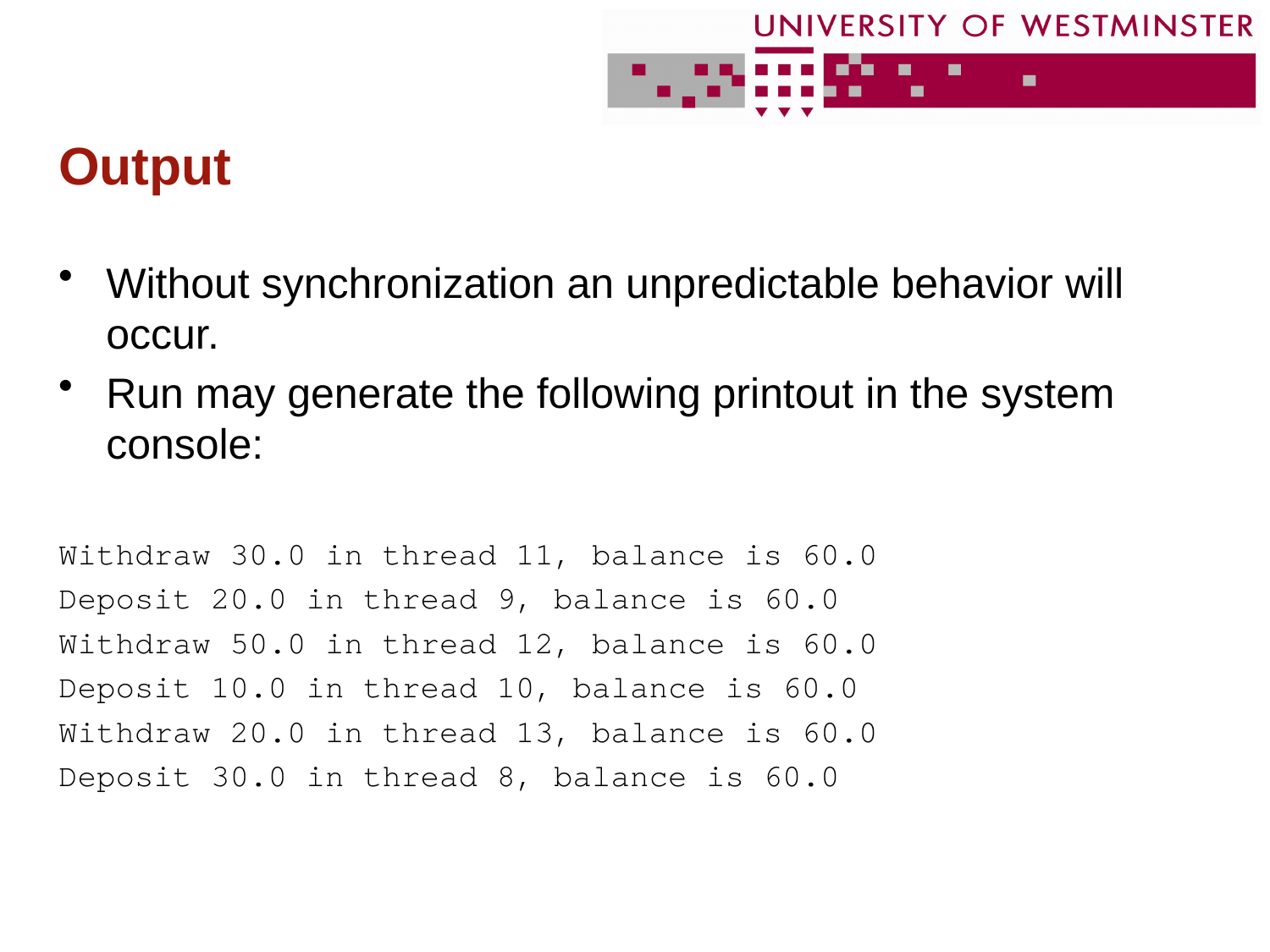

# Output
Without synchronization an unpredictable behavior will occur.
Run may generate the following printout in the system console:

Withdraw 30.0 in thread 11, balance is 60.0
Deposit 20.0 in thread 9, balance is 60.0
Withdraw 50.0 in thread 12, balance is 60.0
Deposit 10.0 in thread 10, balance is 60.0
Withdraw 20.0 in thread 13, balance is 60.0
Deposit 30.0 in thread 8, balance is 60.0